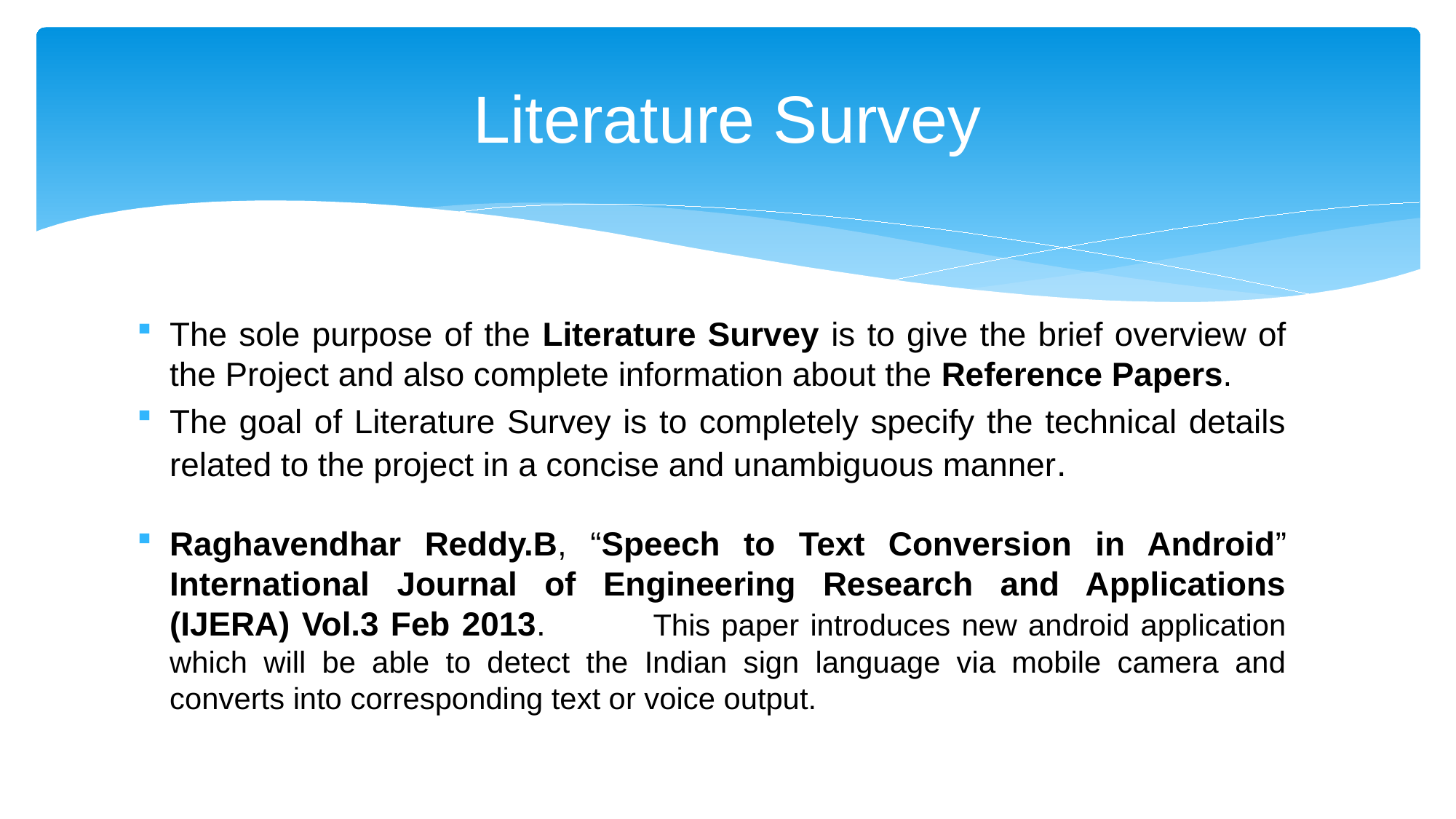

# Literature Survey

The sole purpose of the Literature Survey is to give the brief overview of the Project and also complete information about the Reference Papers.
The goal of Literature Survey is to completely specify the technical details related to the project in a concise and unambiguous manner.

Raghavendhar Reddy.B, “Speech to Text Conversion in Android” International Journal of Engineering Research and Applications (IJERA) Vol.3 Feb 2013.         This paper introduces new android application which will be able to detect the Indian sign language via mobile camera and converts into corresponding text or voice output.